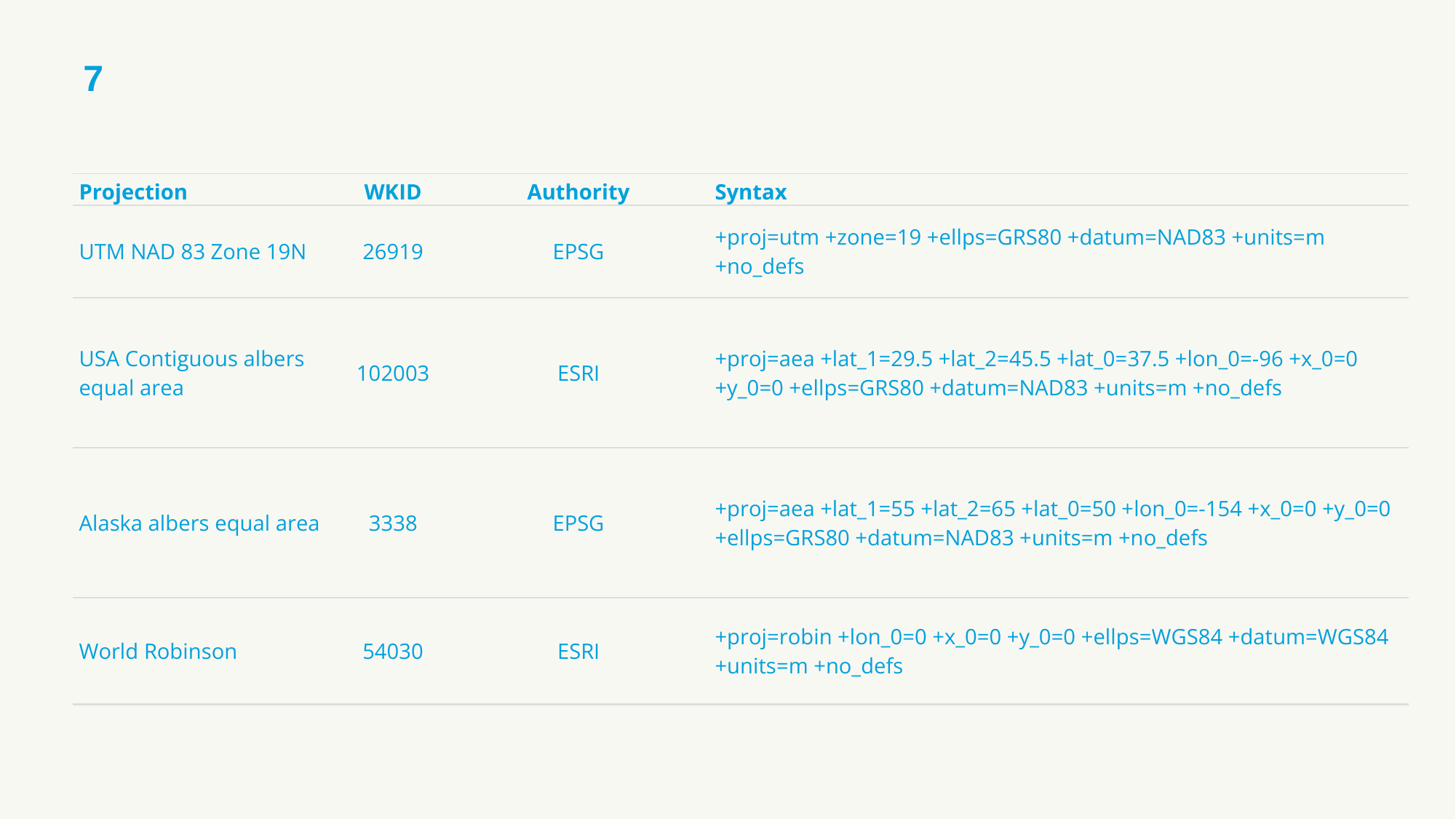

7
| Projection | WKID | Authority | Syntax |
| --- | --- | --- | --- |
| UTM NAD 83 Zone 19N | 26919 | EPSG | +proj=utm +zone=19 +ellps=GRS80 +datum=NAD83 +units=m +no\_defs |
| USA Contiguous albers equal area | 102003 | ESRI | +proj=aea +lat\_1=29.5 +lat\_2=45.5 +lat\_0=37.5 +lon\_0=-96 +x\_0=0 +y\_0=0 +ellps=GRS80 +datum=NAD83 +units=m +no\_defs |
| Alaska albers equal area | 3338 | EPSG | +proj=aea +lat\_1=55 +lat\_2=65 +lat\_0=50 +lon\_0=-154 +x\_0=0 +y\_0=0 +ellps=GRS80 +datum=NAD83 +units=m +no\_defs |
| World Robinson | 54030 | ESRI | +proj=robin +lon\_0=0 +x\_0=0 +y\_0=0 +ellps=WGS84 +datum=WGS84 +units=m +no\_defs |